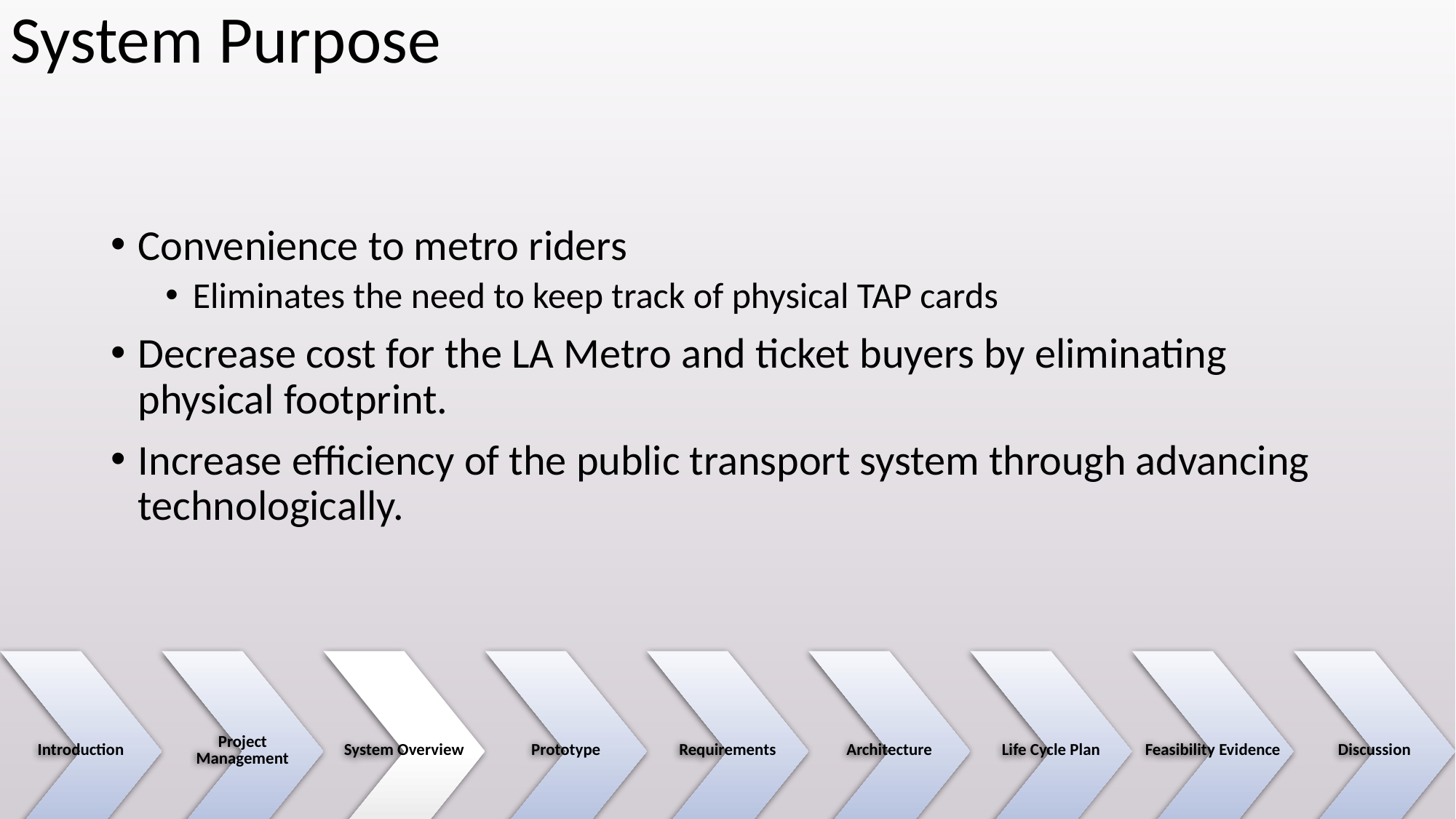

# System Purpose
Convenience to metro riders
Eliminates the need to keep track of physical TAP cards
Decrease cost for the LA Metro and ticket buyers by eliminating physical footprint.
Increase efficiency of the public transport system through advancing technologically.
Introduction
Project Management
System Overview
Requirements
Life Cycle Plan
Feasibility Evidence
Architecture
Prototype
Discussion